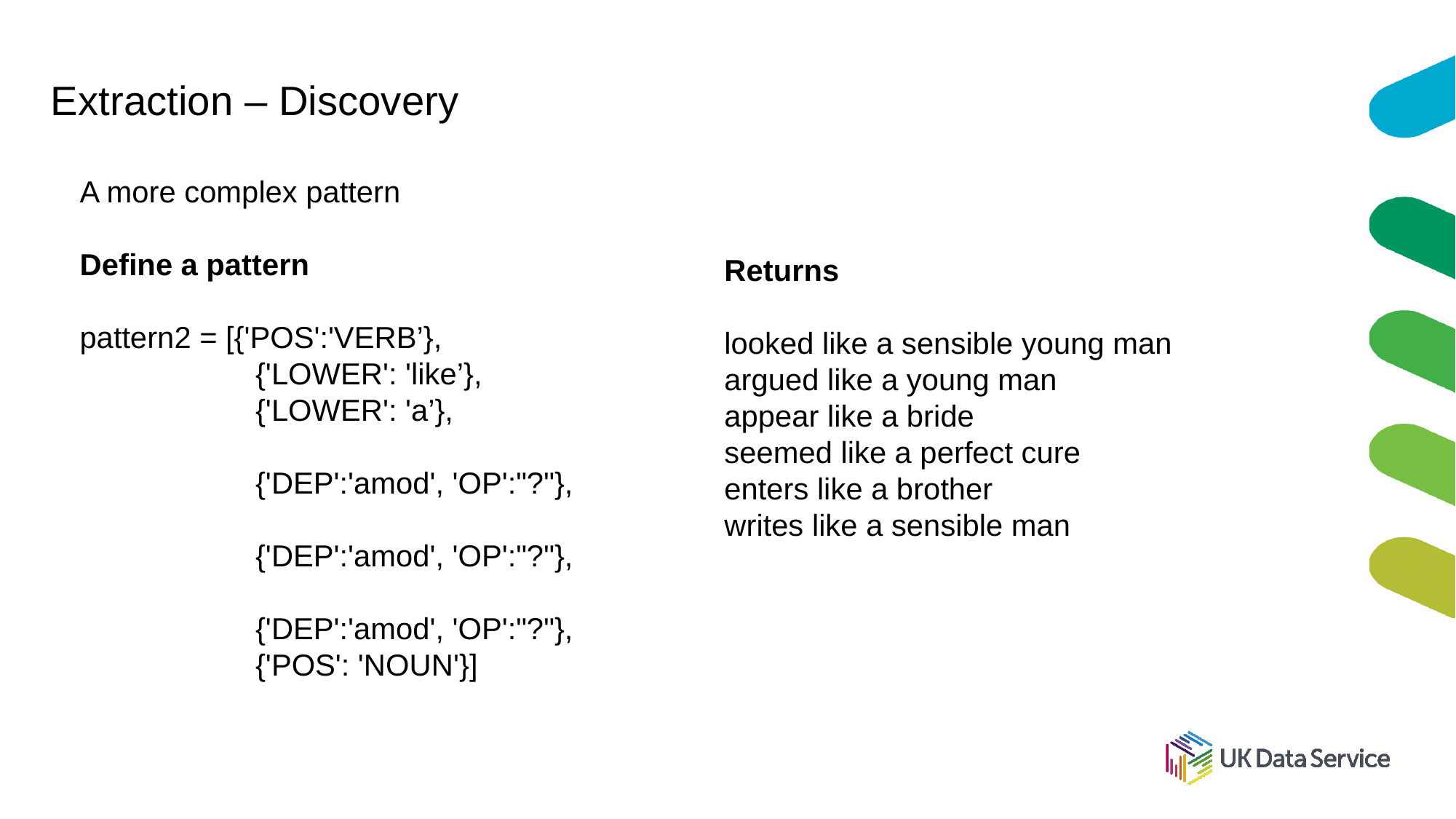

# Extraction – Discovery
A more complex pattern

Define a pattern
pattern2 = [{'POS':'VERB’},
                     {'LOWER': 'like’},
                     {'LOWER': 'a’},
                     {'DEP':'amod', 'OP':"?"},
                     {'DEP':'amod', 'OP':"?"},
                     {'DEP':'amod', 'OP':"?"},
                     {'POS': 'NOUN'}]

Returns

looked like a sensible young man
argued like a young man
appear like a bride
seemed like a perfect cure
enters like a brother
writes like a sensible man